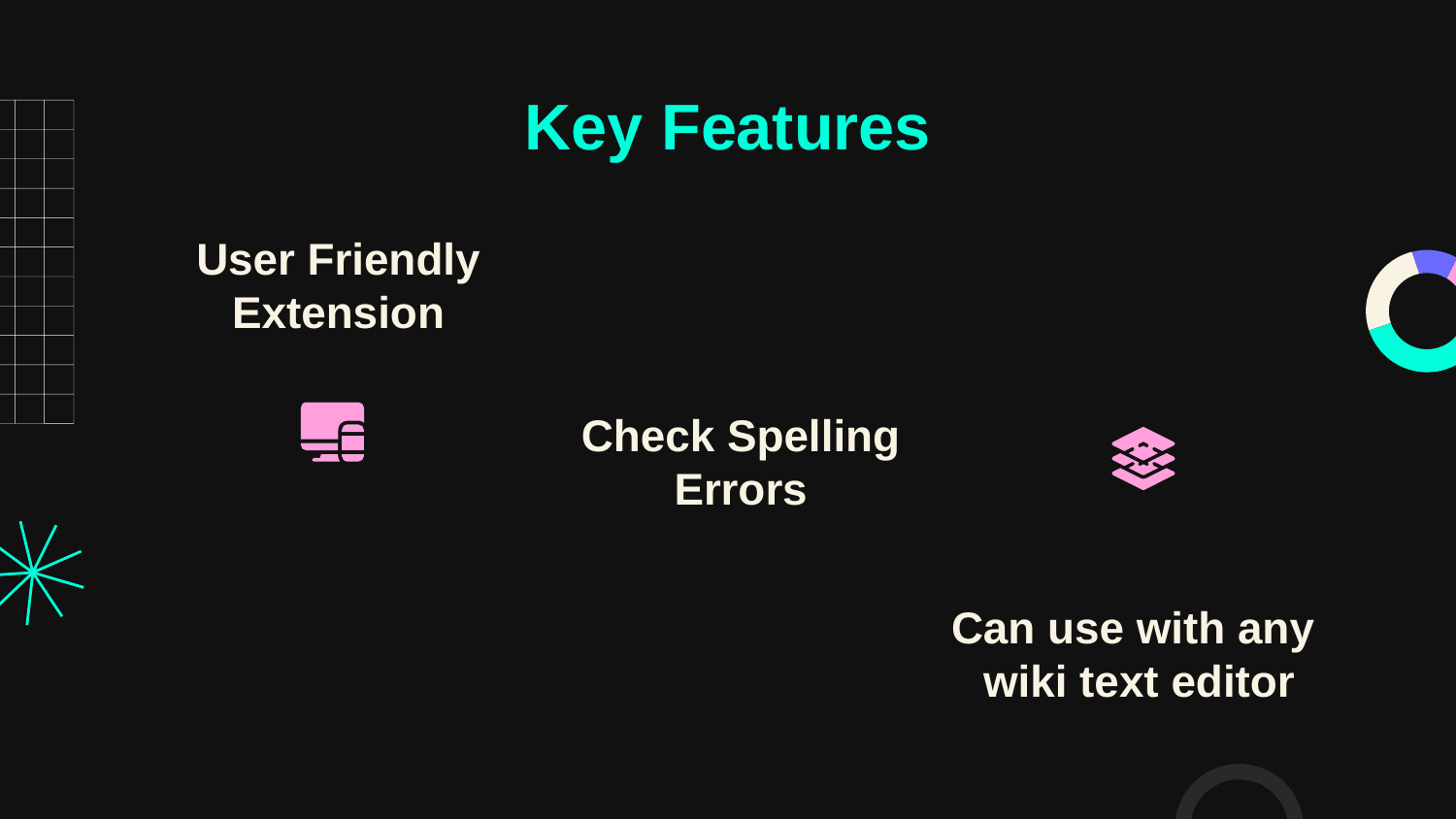

# Key Features
User Friendly Extension
Check Spelling Errors

Can use with any  wiki text editor